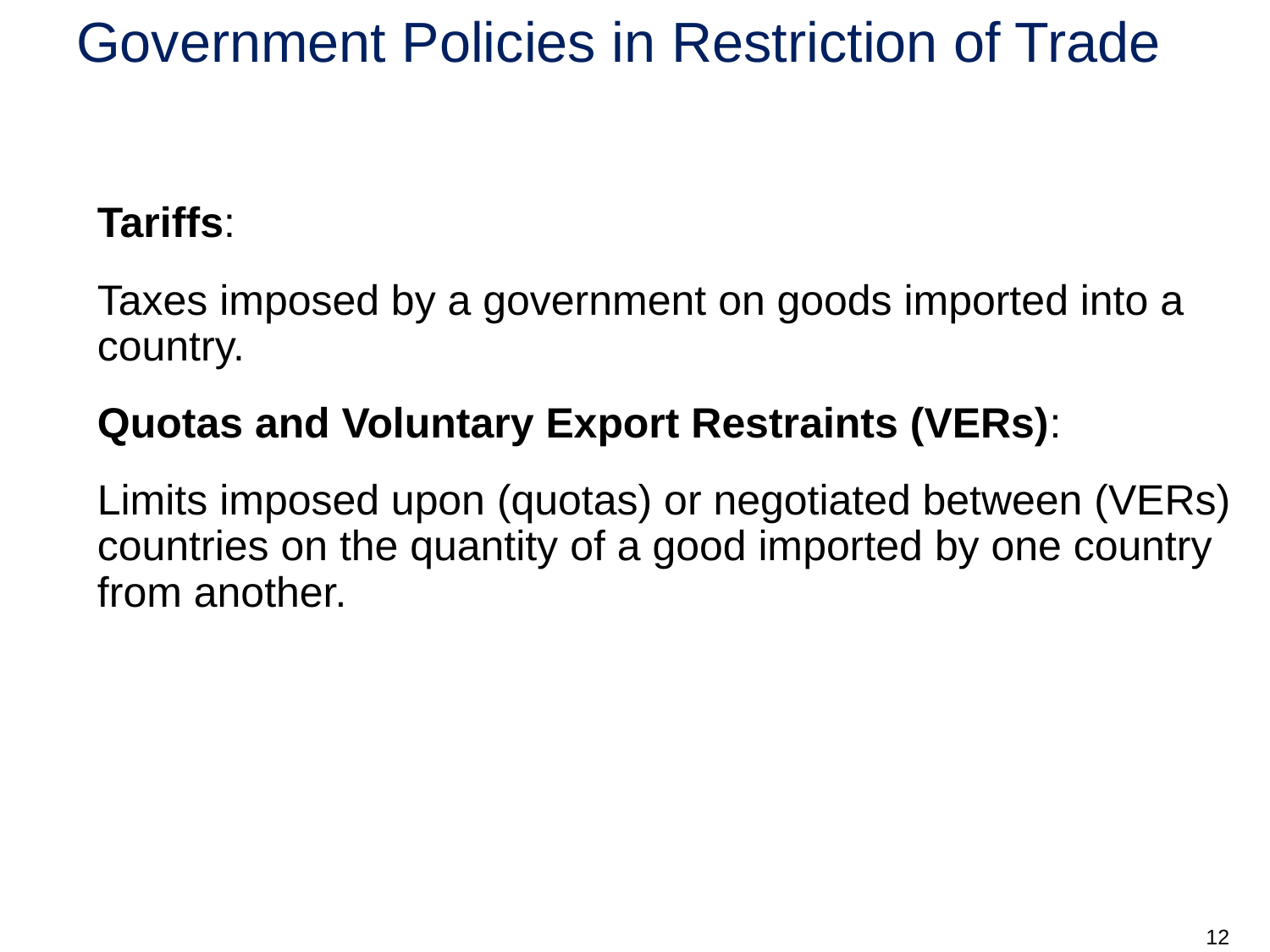

# Government Policies in Restriction of Trade

Tariffs:
Taxes imposed by a government on goods imported into a country.
Quotas and Voluntary Export Restraints (VERs):
Limits imposed upon (quotas) or negotiated between (VERs) countries on the quantity of a good imported by one country from another.